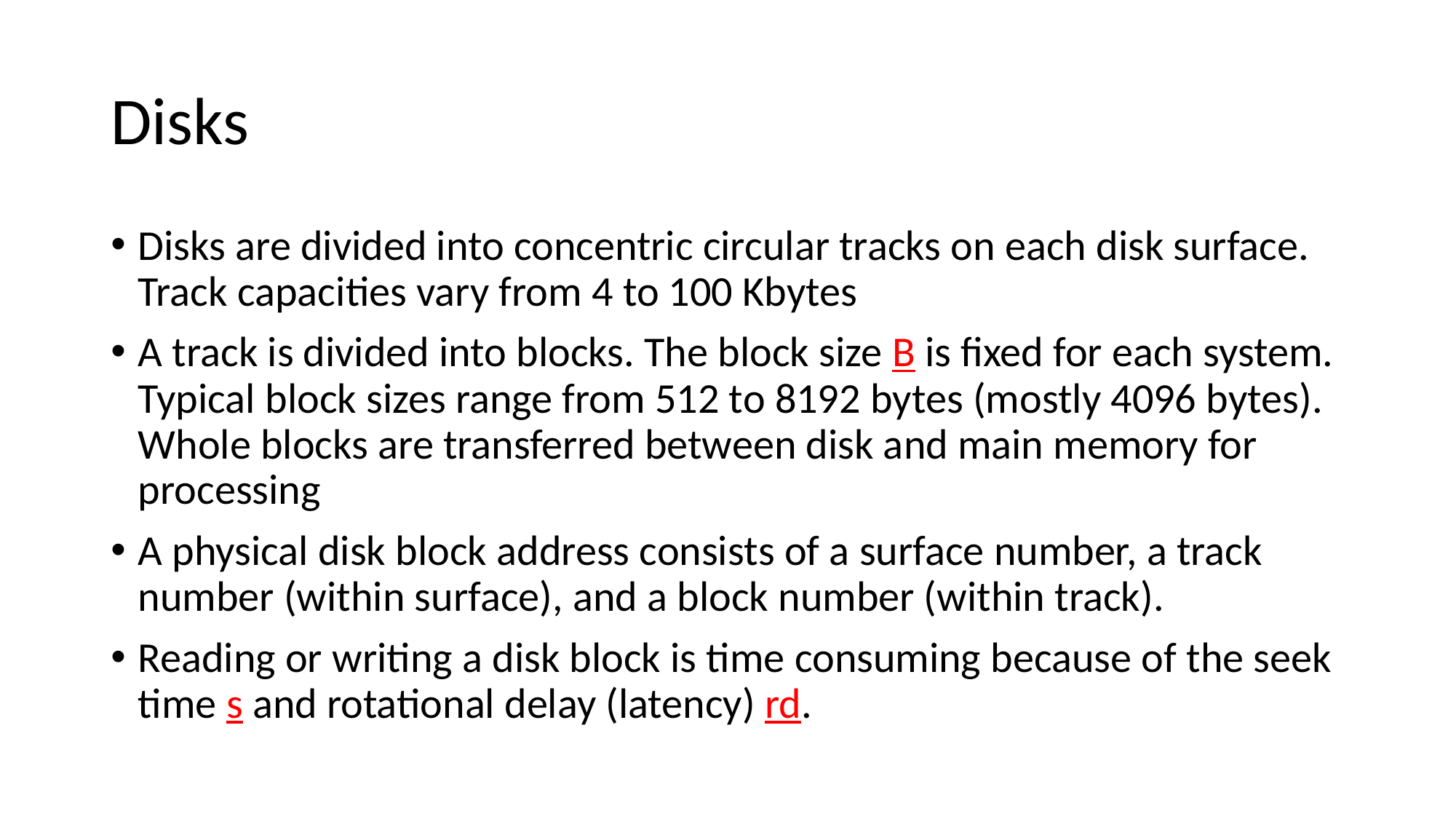

# Disks
Disks are divided into concentric circular tracks on each disk surface. Track capacities vary from 4 to 100 Kbytes
A track is divided into blocks. The block size B is fixed for each system. Typical block sizes range from 512 to 8192 bytes (mostly 4096 bytes). Whole blocks are transferred between disk and main memory for processing
A physical disk block address consists of a surface number, a track number (within surface), and a block number (within track).
Reading or writing a disk block is time consuming because of the seek time s and rotational delay (latency) rd.